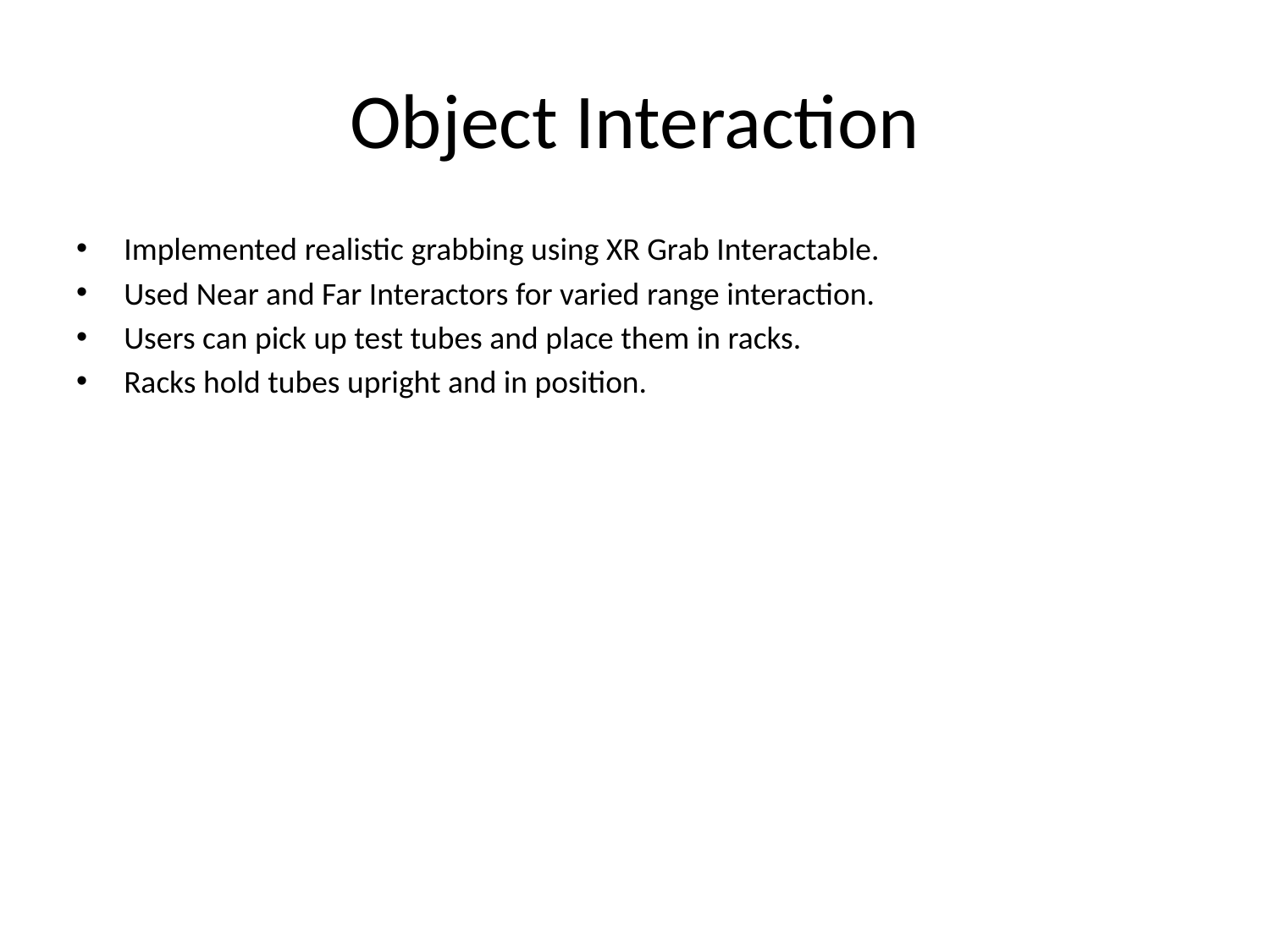

# Object Interaction
Implemented realistic grabbing using XR Grab Interactable.
Used Near and Far Interactors for varied range interaction.
Users can pick up test tubes and place them in racks.
Racks hold tubes upright and in position.